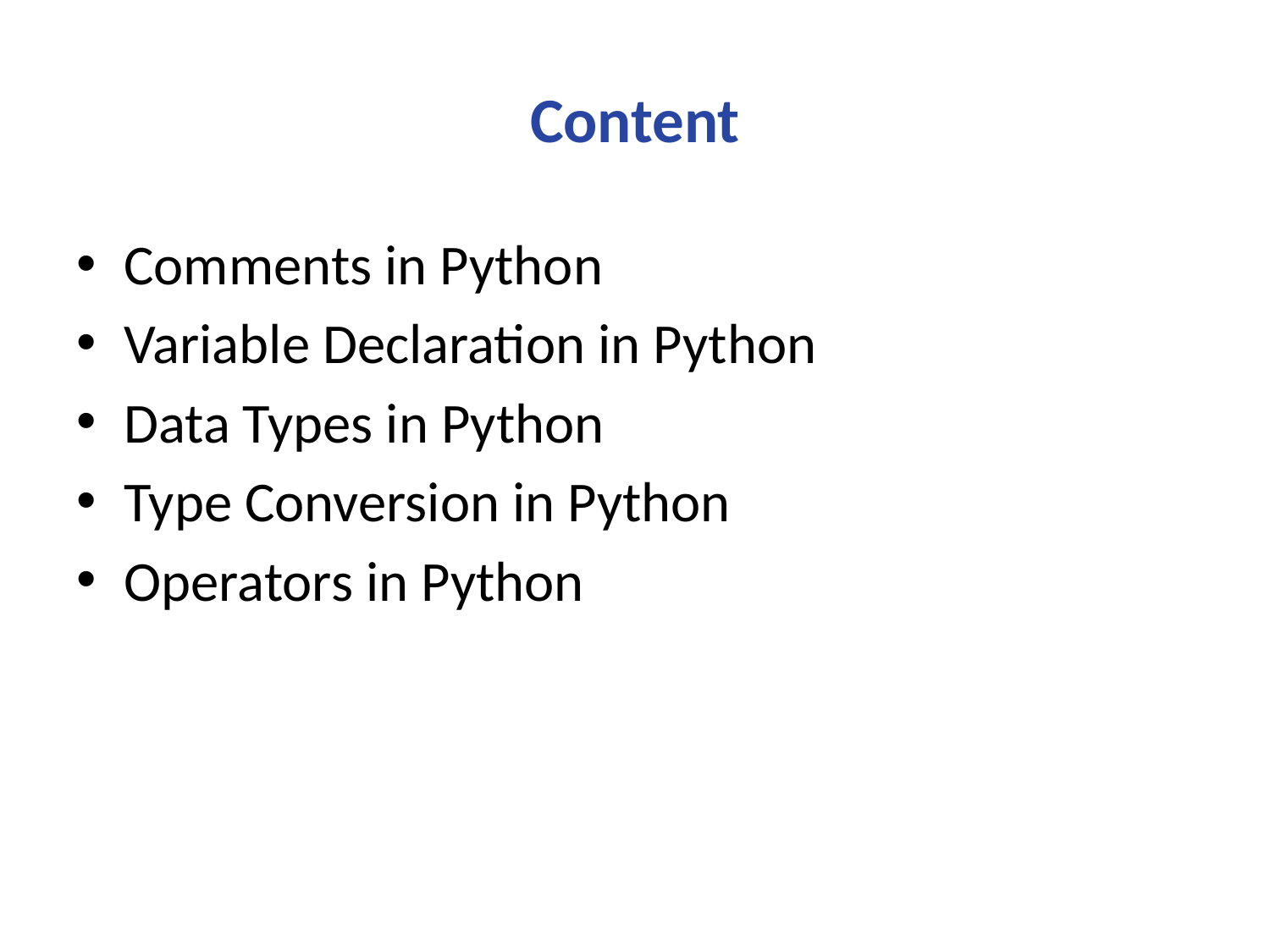

# Content
Comments in Python
Variable Declaration in Python
Data Types in Python
Type Conversion in Python
Operators in Python